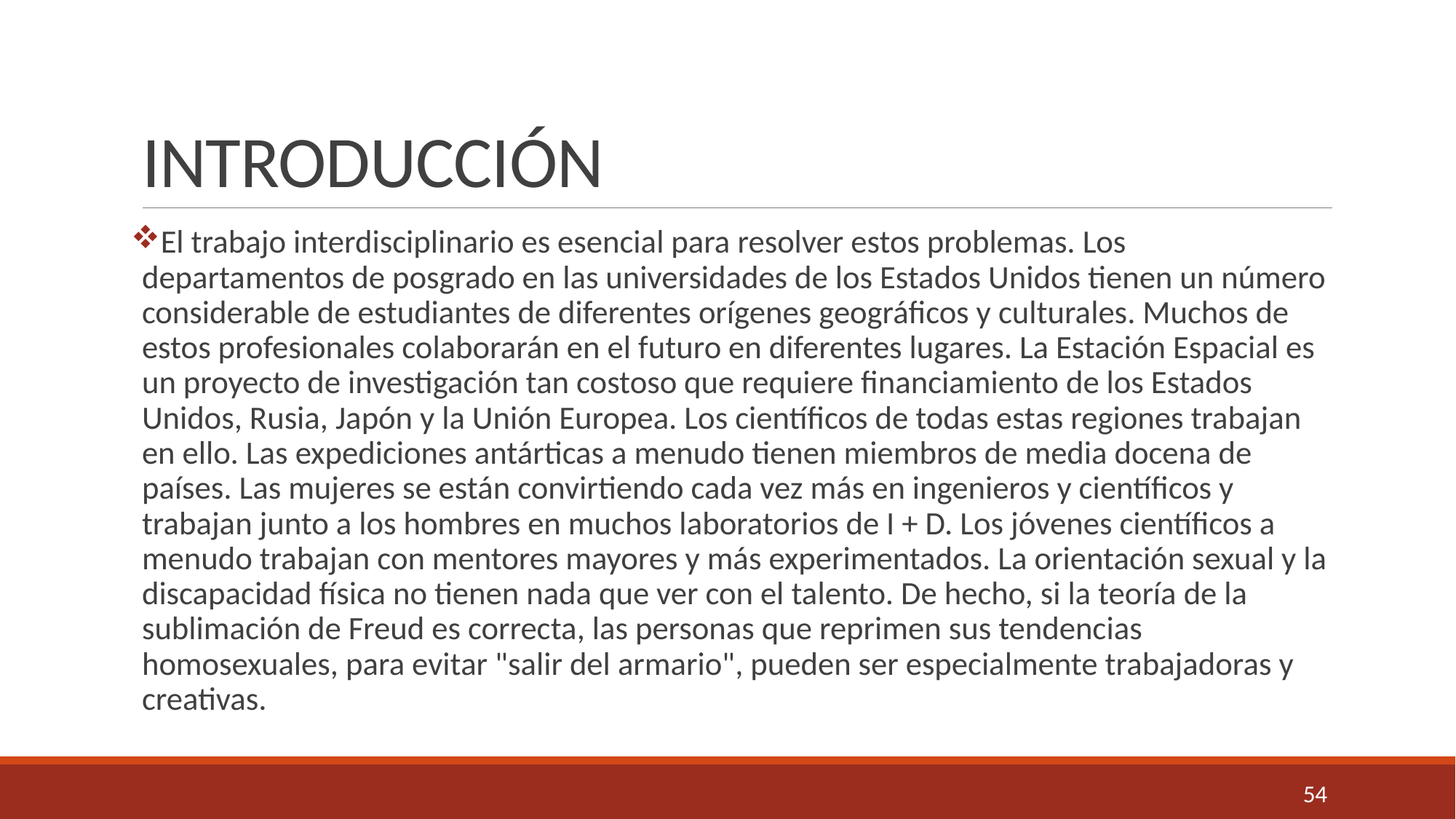

# INTRODUCCIÓN
El trabajo interdisciplinario es esencial para resolver estos problemas. Los departamentos de posgrado en las universidades de los Estados Unidos tienen un número considerable de estudiantes de diferentes orígenes geográficos y culturales. Muchos de estos profesionales colaborarán en el futuro en diferentes lugares. La Estación Espacial es un proyecto de investigación tan costoso que requiere financiamiento de los Estados Unidos, Rusia, Japón y la Unión Europea. Los científicos de todas estas regiones trabajan en ello. Las expediciones antárticas a menudo tienen miembros de media docena de países. Las mujeres se están convirtiendo cada vez más en ingenieros y científicos y trabajan junto a los hombres en muchos laboratorios de I + D. Los jóvenes científicos a menudo trabajan con mentores mayores y más experimentados. La orientación sexual y la discapacidad física no tienen nada que ver con el talento. De hecho, si la teoría de la sublimación de Freud es correcta, las personas que reprimen sus tendencias homosexuales, para evitar "salir del armario", pueden ser especialmente trabajadoras y creativas.
54